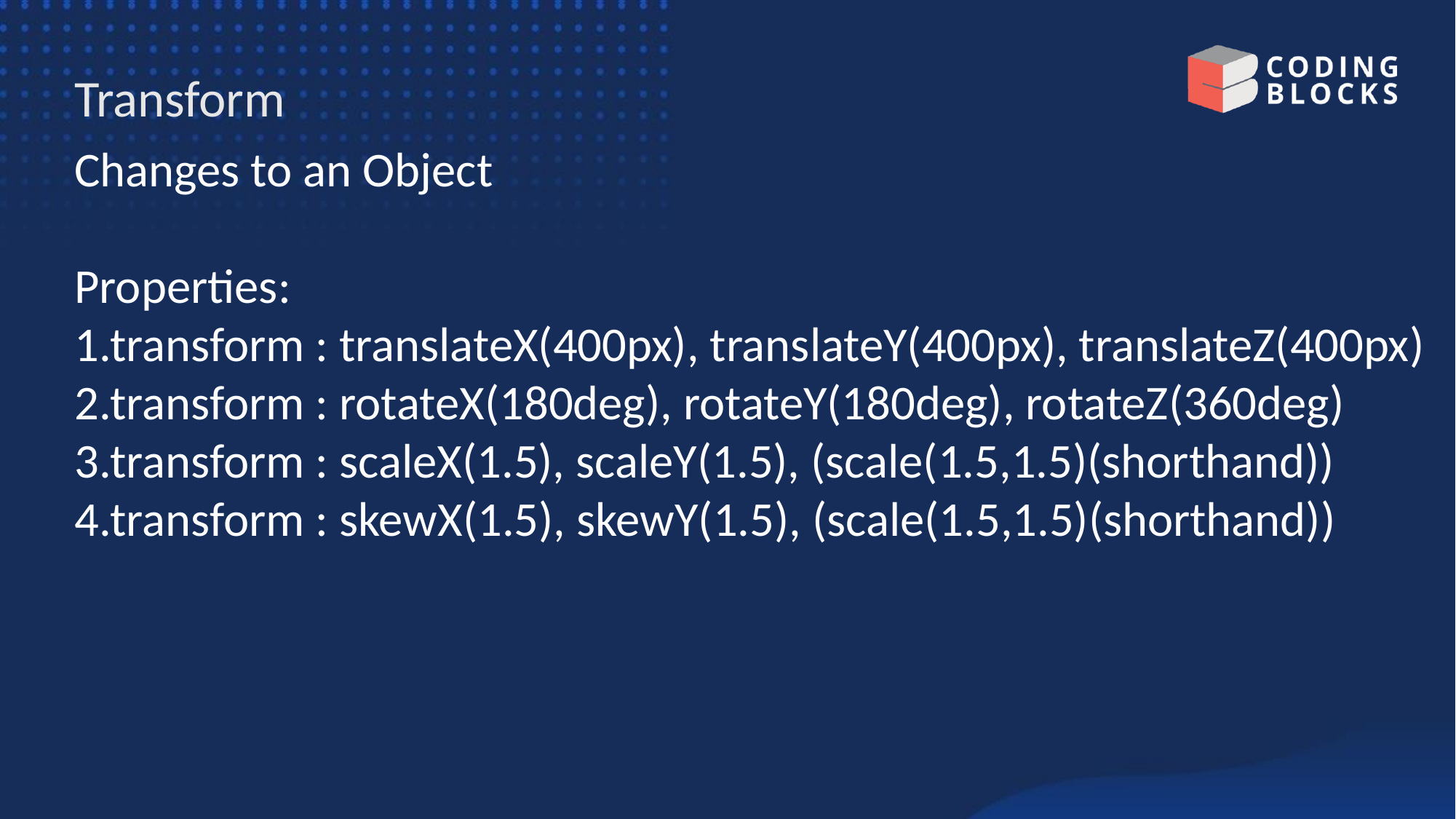

# Transform
Changes to an Object

Properties:
1.transform : translateX(400px), translateY(400px), translateZ(400px)
2.transform : rotateX(180deg), rotateY(180deg), rotateZ(360deg)
3.transform : scaleX(1.5), scaleY(1.5), (scale(1.5,1.5)(shorthand))
4.transform : skewX(1.5), skewY(1.5), (scale(1.5,1.5)(shorthand))